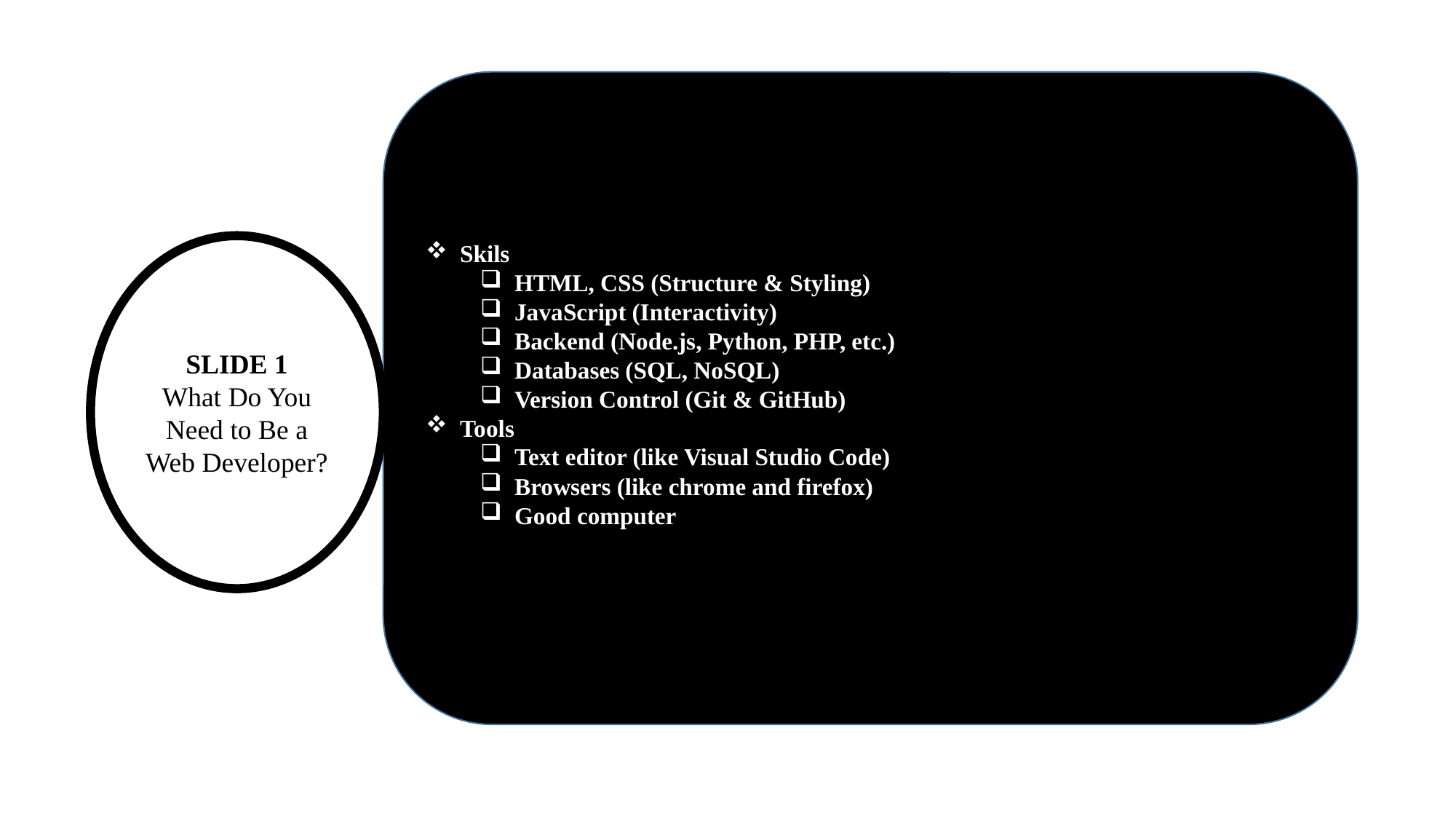

Skils
HTML, CSS (Structure & Styling)
JavaScript (Interactivity)
Backend (Node.js, Python, PHP, etc.)
Databases (SQL, NoSQL)
Version Control (Git & GitHub)
Tools
Text editor (like Visual Studio Code)
Browsers (like chrome and firefox)
Good computer

SLIDE 1
What Do You Need to Be a Web Developer?